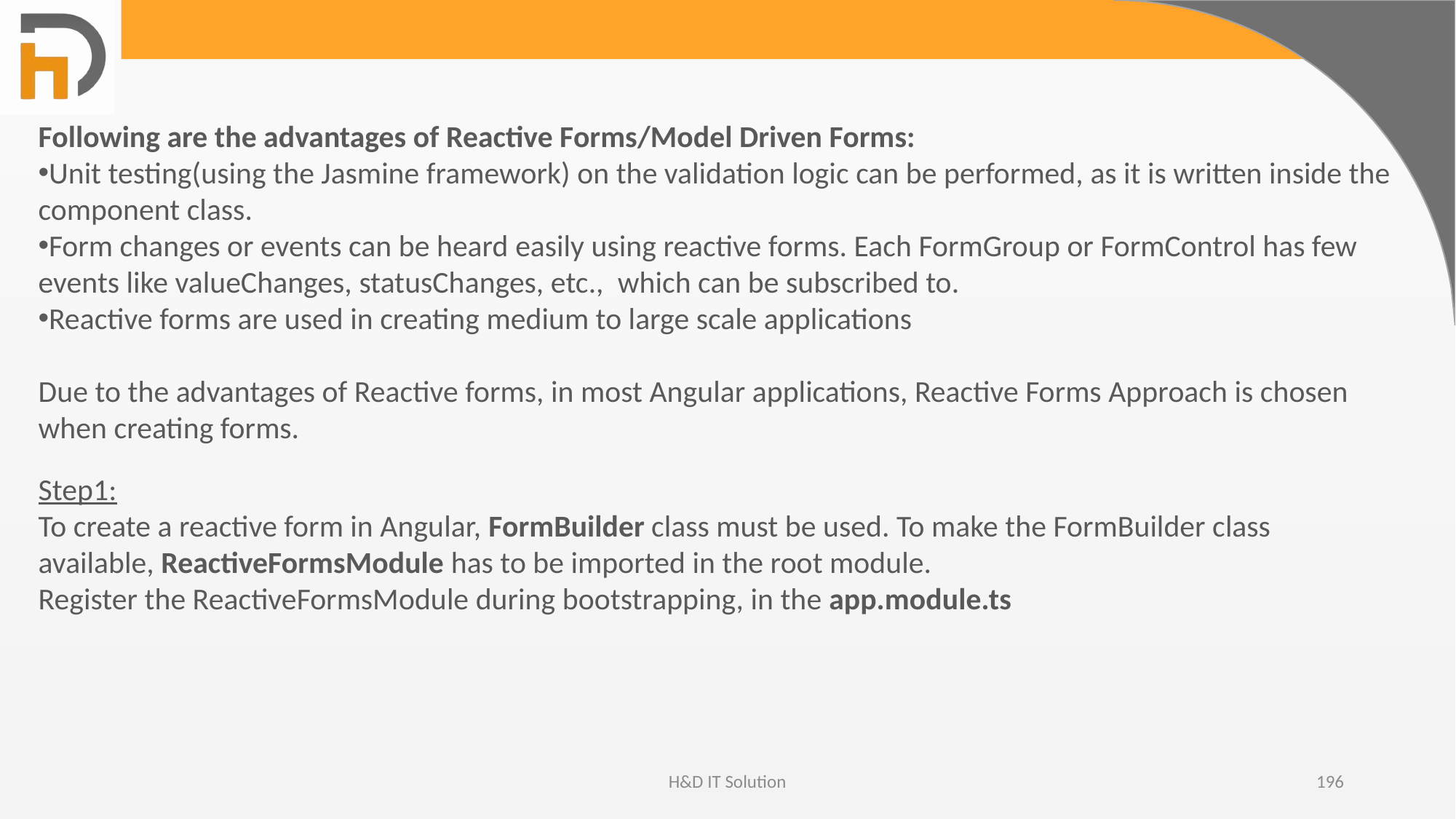

Following are the advantages of Reactive Forms/Model Driven Forms:
Unit testing(using the Jasmine framework) on the validation logic can be performed, as it is written inside the component class.
Form changes or events can be heard easily using reactive forms. Each FormGroup or FormControl has few events like valueChanges, statusChanges, etc.,  which can be subscribed to.
Reactive forms are used in creating medium to large scale applications

Due to the advantages of Reactive forms, in most Angular applications, Reactive Forms Approach is chosen when creating forms.
Step1:
To create a reactive form in Angular, FormBuilder class must be used. To make the FormBuilder class available, ReactiveFormsModule has to be imported in the root module.
Register the ReactiveFormsModule during bootstrapping, in the app.module.ts
H&D IT Solution
196